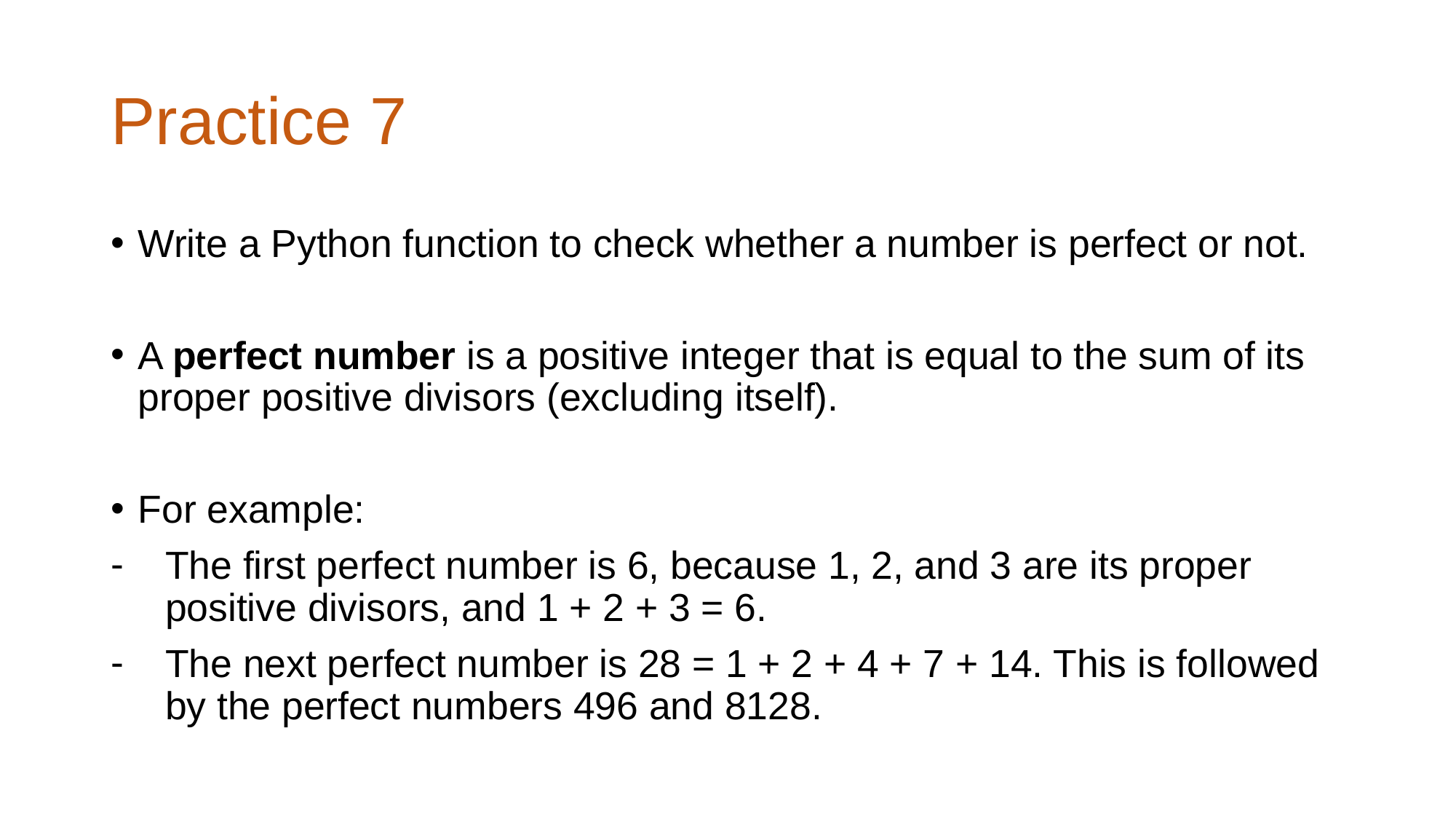

# Practice 7
Write a Python function to check whether a number is perfect or not.

A perfect number is a positive integer that is equal to the sum of its proper positive divisors (excluding itself).

For example:
The first perfect number is 6, because 1, 2, and 3 are its proper positive divisors, and 1 + 2 + 3 = 6.
The next perfect number is 28 = 1 + 2 + 4 + 7 + 14. This is followed by the perfect numbers 496 and 8128.